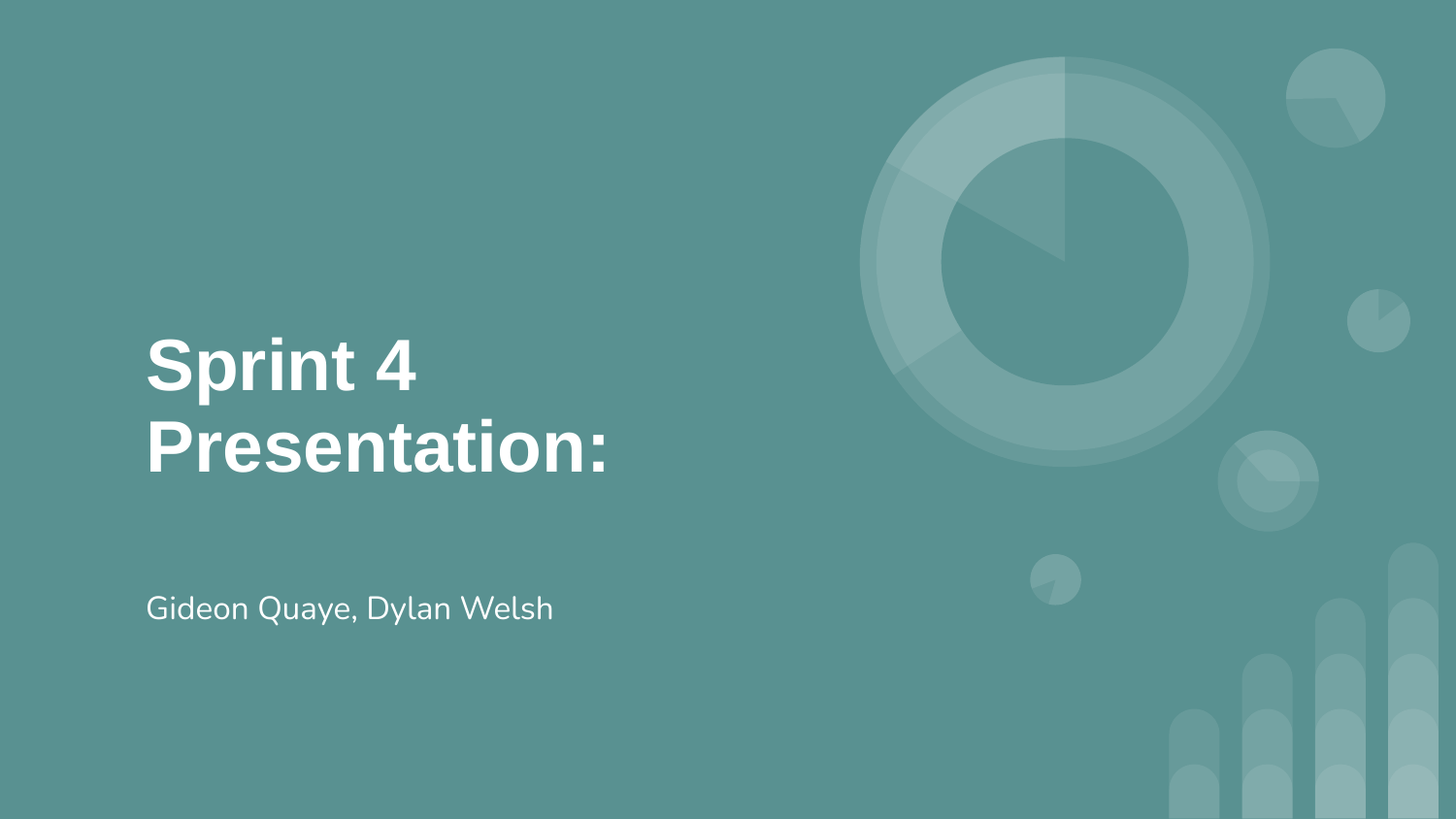

# Sprint 4 Presentation:
Gideon Quaye, Dylan Welsh